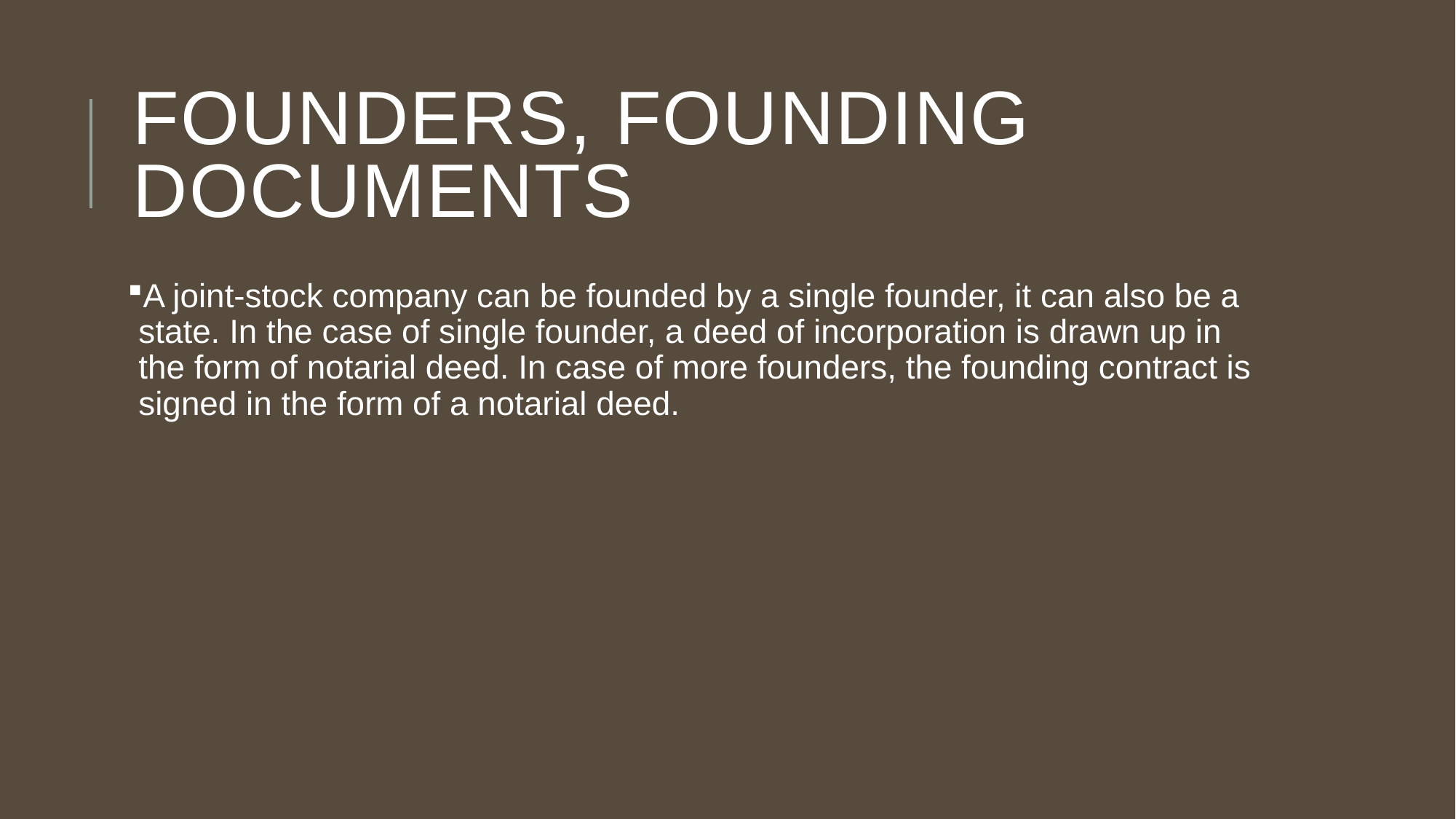

# Founders, founding documents
A joint-stock company can be founded by a single founder, it can also be a state. In the case of single founder, a deed of incorporation is drawn up in the form of notarial deed. In case of more founders, the founding contract is signed in the form of a notarial deed.